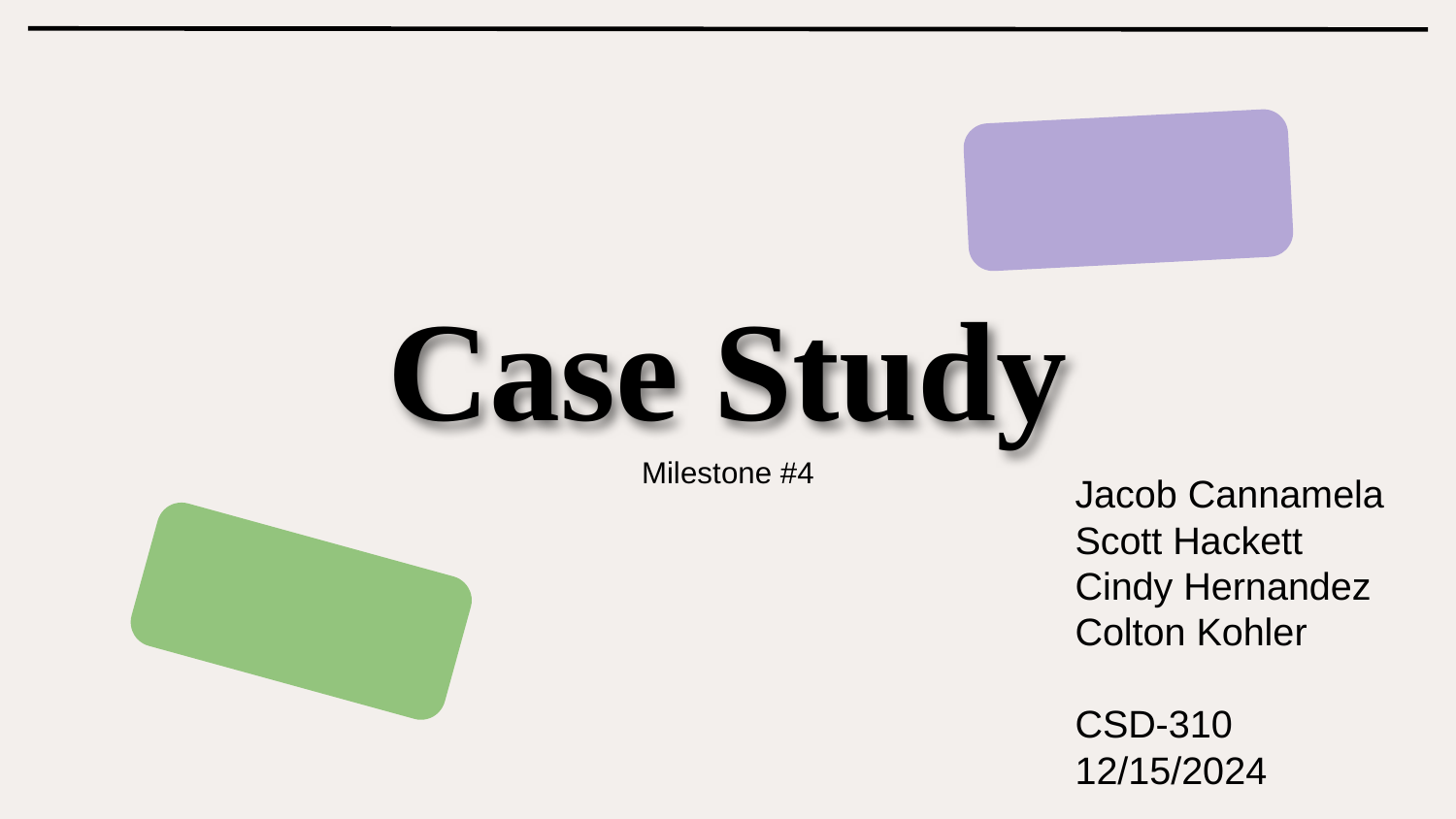

# Case Study
Milestone #4
Jacob Cannamela
Scott Hackett
Cindy Hernandez
Colton Kohler

CSD-310
12/15/2024